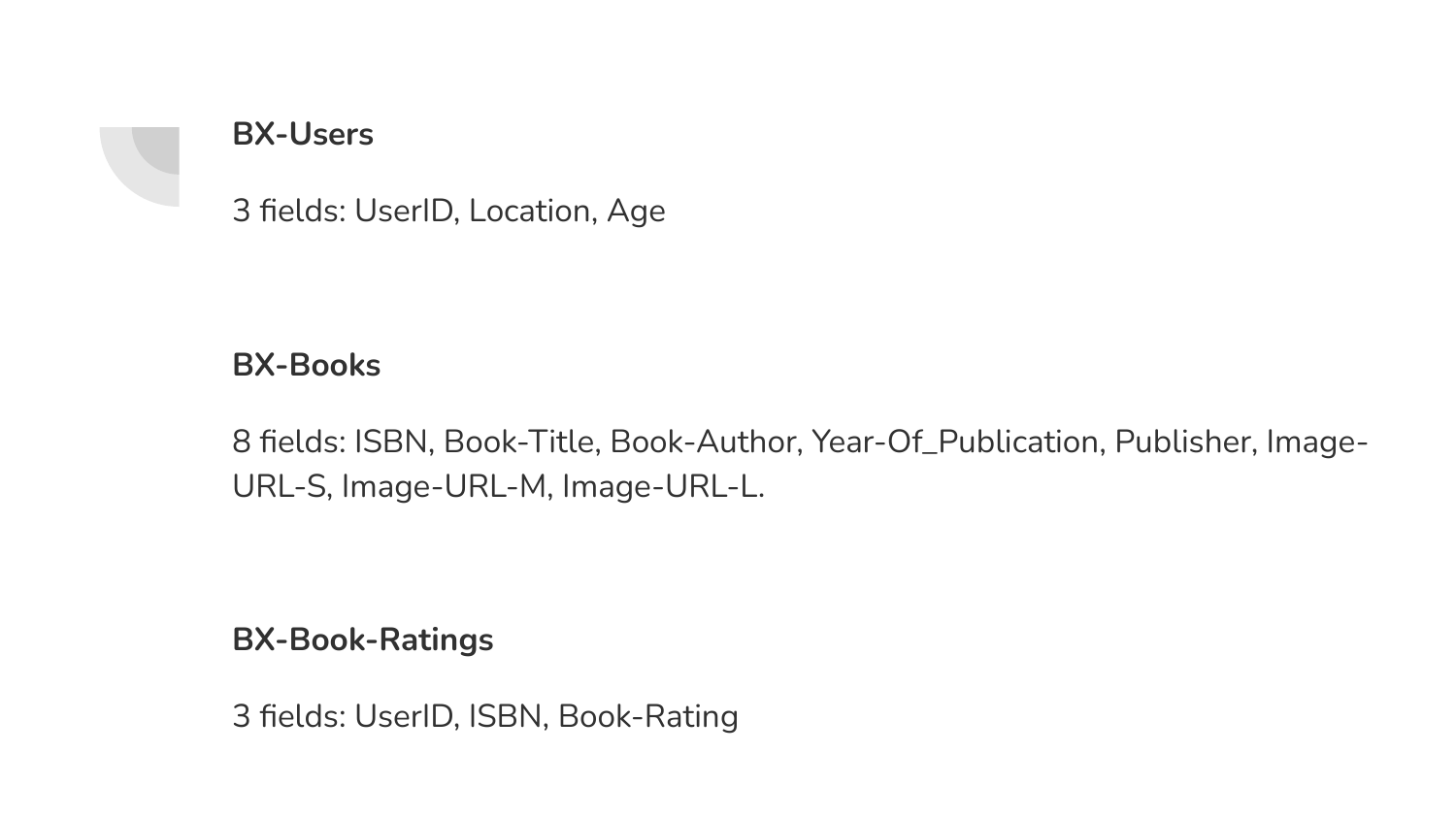

BX-Users
3 fields: UserID, Location, Age

BX-Books
8 fields: ISBN, Book-Title, Book-Author, Year-Of_Publication, Publisher, Image-URL-S, Image-URL-M, Image-URL-L.

BX-Book-Ratings
3 fields: UserID, ISBN, Book-Rating